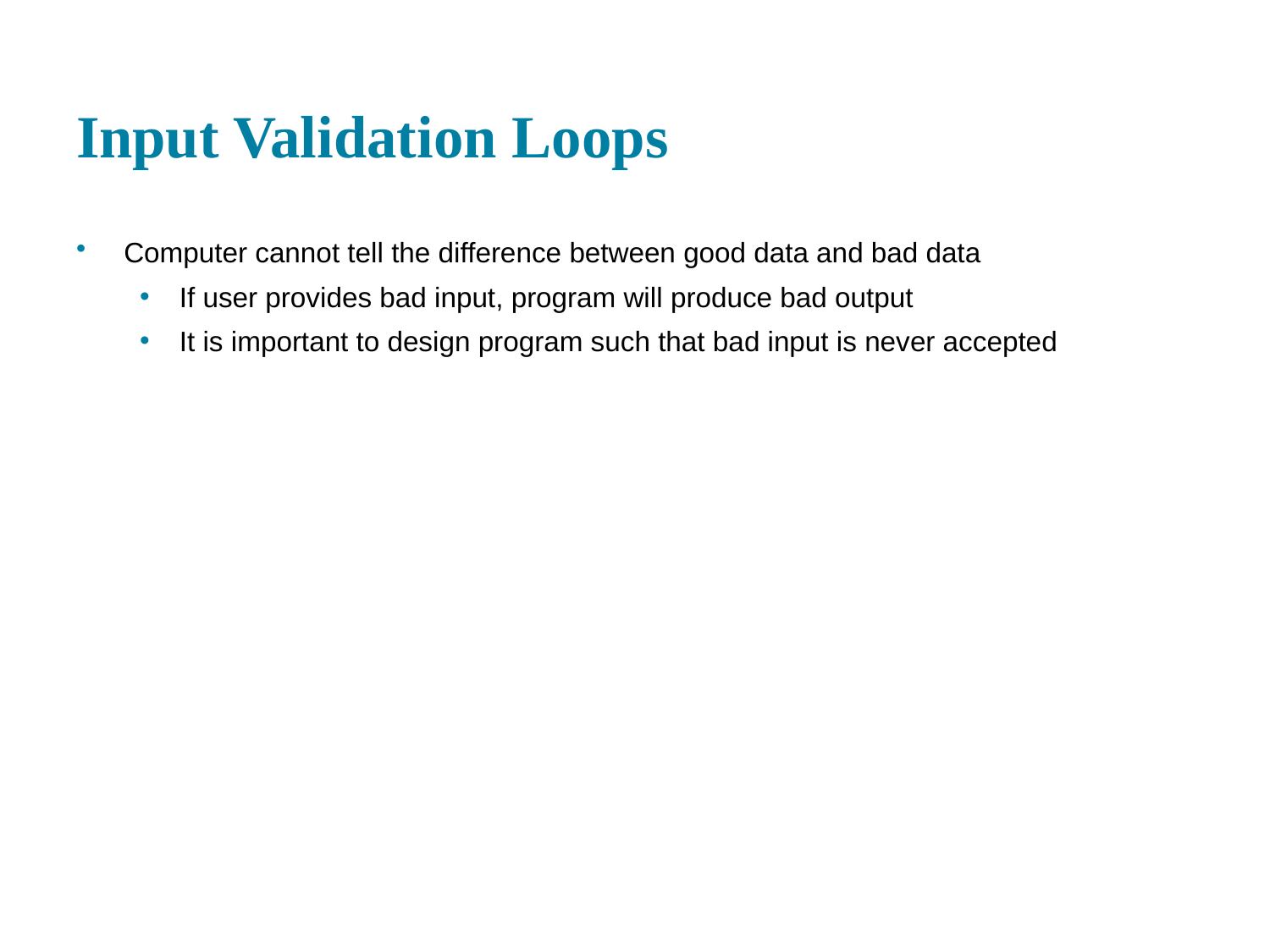

# Input Validation Loops
Computer cannot tell the difference between good data and bad data
If user provides bad input, program will produce bad output
It is important to design program such that bad input is never accepted